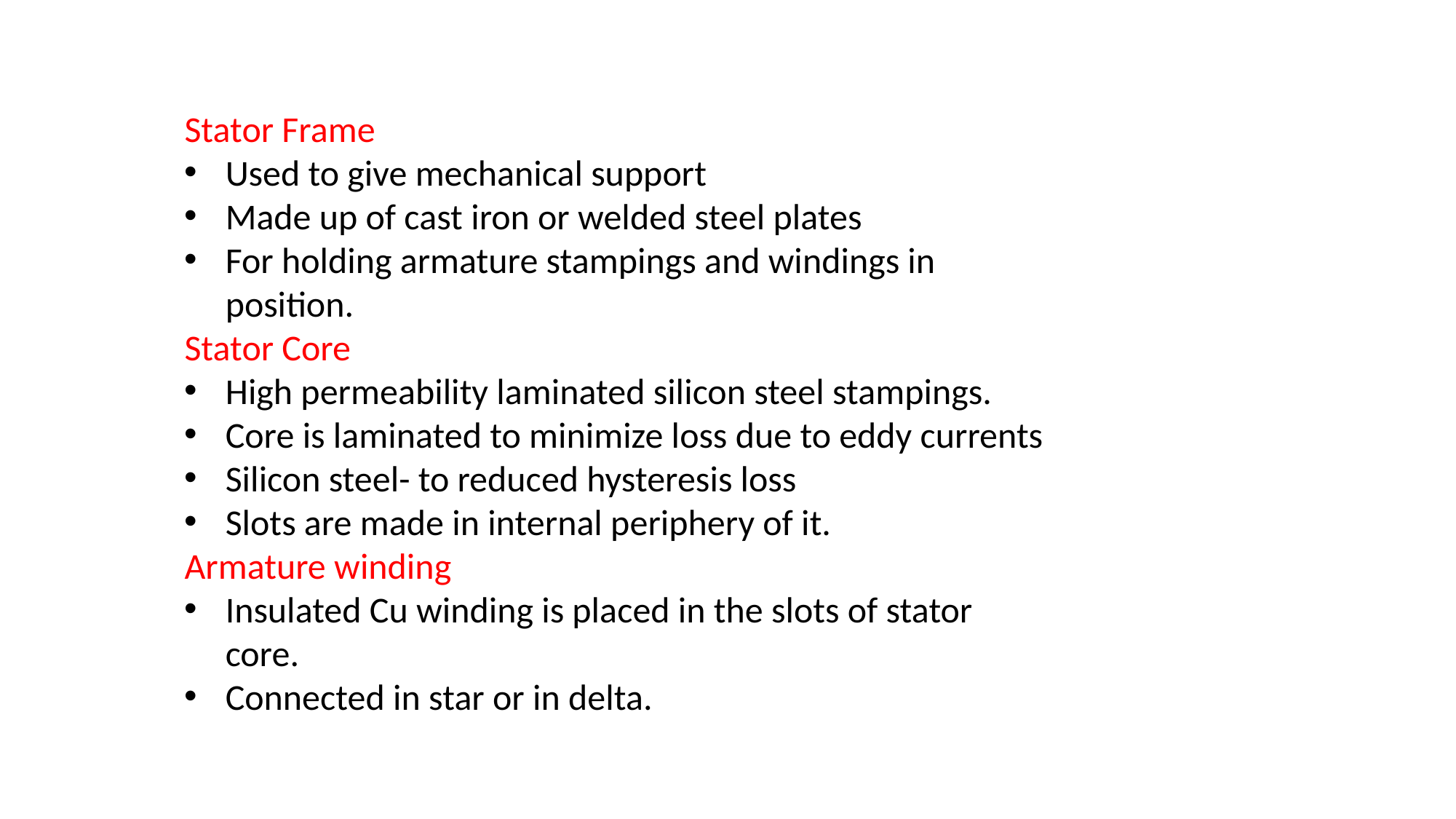

Stator Frame
Used to give mechanical support
Made up of cast iron or welded steel plates
For holding armature stampings and windings in position.
Stator Core
High permeability laminated silicon steel stampings.
Core is laminated to minimize loss due to eddy currents
Silicon steel- to reduced hysteresis loss
Slots are made in internal periphery of it.
Armature winding
Insulated Cu winding is placed in the slots of stator core.
Connected in star or in delta.